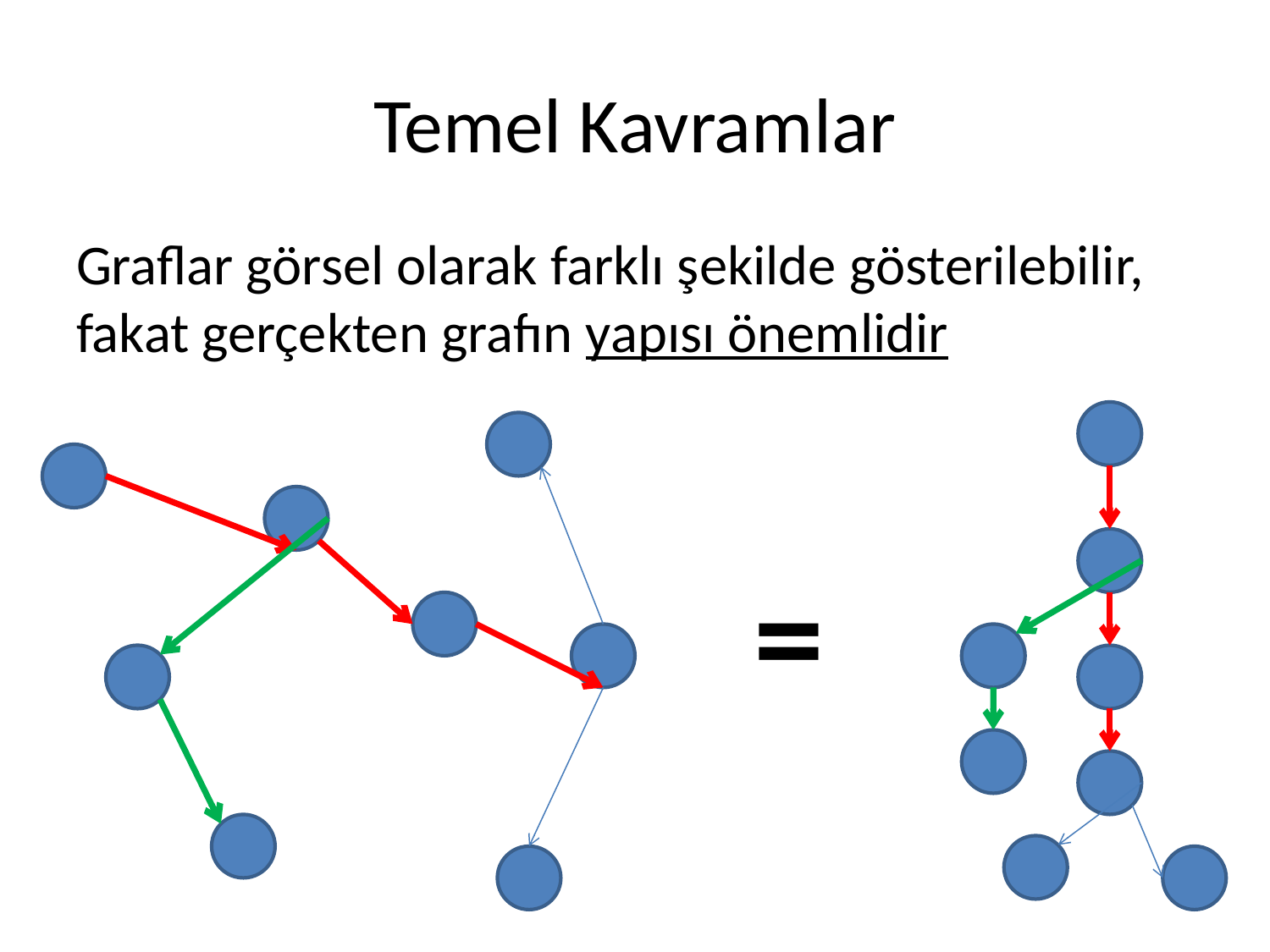

# Temel Kavramlar
Graflar görsel olarak farklı şekilde gösterilebilir,  fakat gerçekten grafın yapısı önemlidir

=